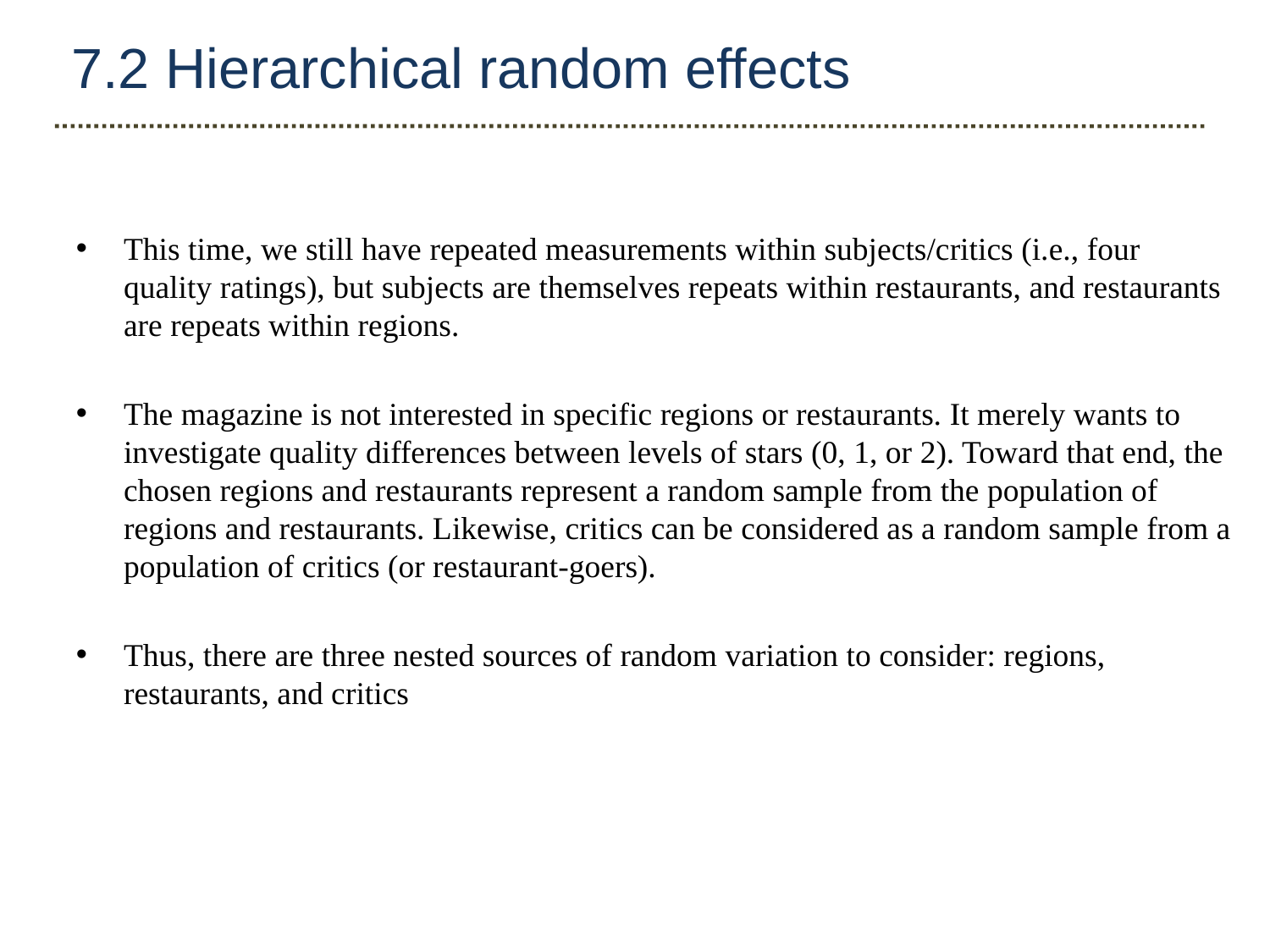

7.2 Hierarchical random effects

This time, we still have repeated measurements within subjects/critics (i.e., four quality ratings), but subjects are themselves repeats within restaurants, and restaurants are repeats within regions.

The magazine is not interested in specific regions or restaurants. It merely wants to investigate quality differences between levels of stars (0, 1, or 2). Toward that end, the chosen regions and restaurants represent a random sample from the population of regions and restaurants. Likewise, critics can be considered as a random sample from a population of critics (or restaurant-goers).

Thus, there are three nested sources of random variation to consider: regions, restaurants, and critics